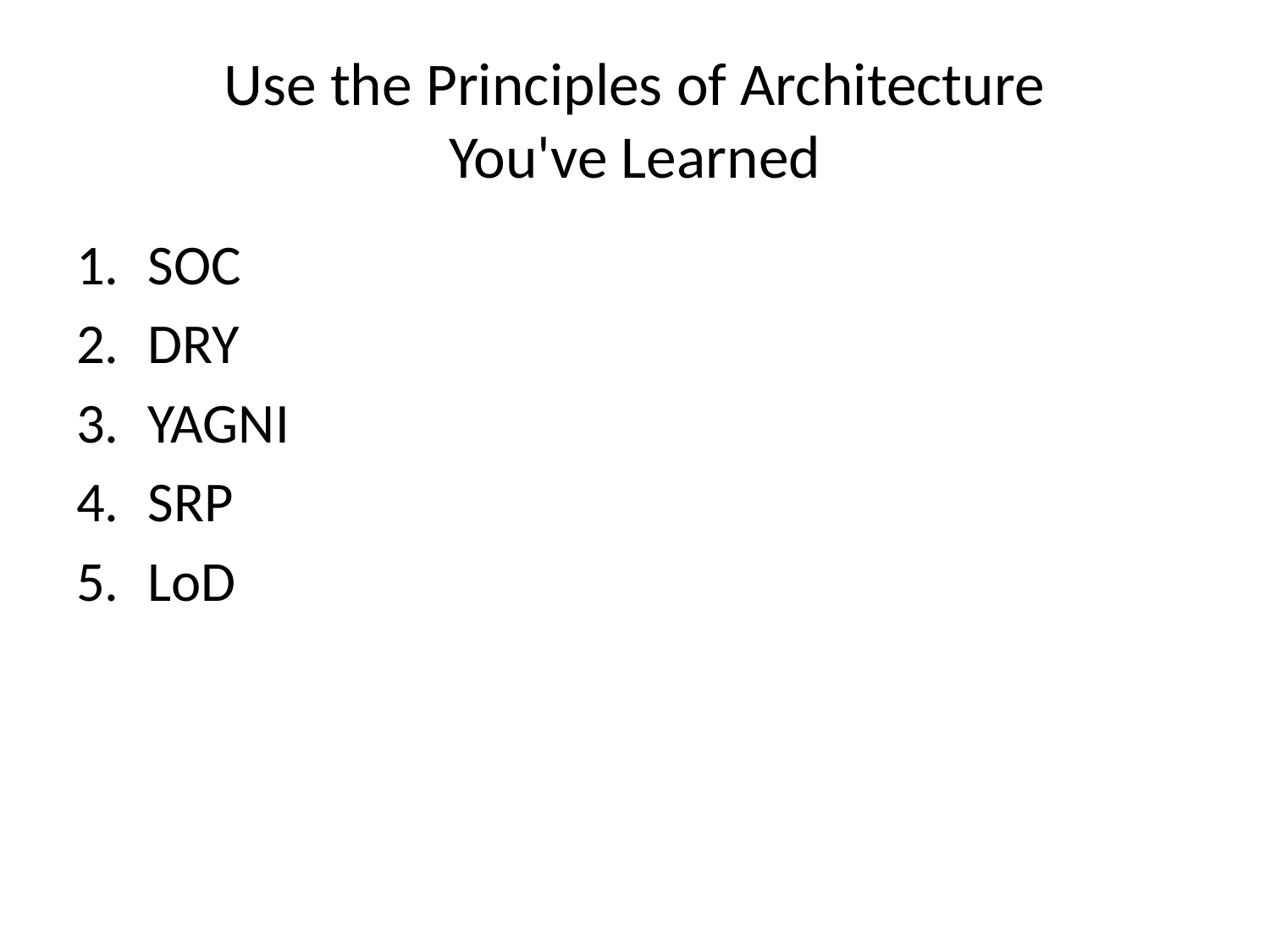

# Use the Principles of Architecture You've Learned
SOC
DRY
YAGNI
SRP
LoD